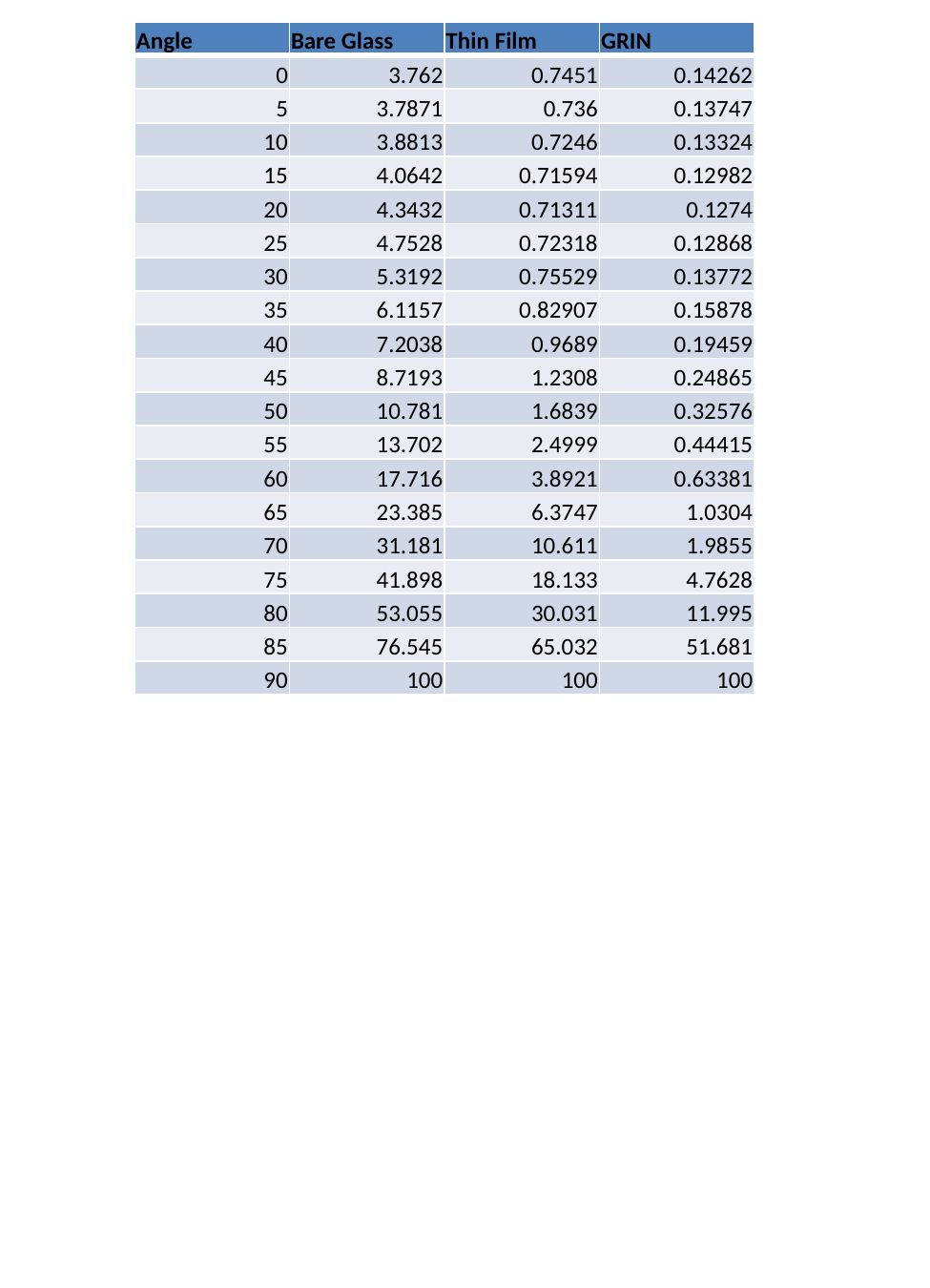

| Angle | Bare Glass | Thin Film | GRIN |
| --- | --- | --- | --- |
| 0 | 3.762 | 0.7451 | 0.14262 |
| 5 | 3.7871 | 0.736 | 0.13747 |
| 10 | 3.8813 | 0.7246 | 0.13324 |
| 15 | 4.0642 | 0.71594 | 0.12982 |
| 20 | 4.3432 | 0.71311 | 0.1274 |
| 25 | 4.7528 | 0.72318 | 0.12868 |
| 30 | 5.3192 | 0.75529 | 0.13772 |
| 35 | 6.1157 | 0.82907 | 0.15878 |
| 40 | 7.2038 | 0.9689 | 0.19459 |
| 45 | 8.7193 | 1.2308 | 0.24865 |
| 50 | 10.781 | 1.6839 | 0.32576 |
| 55 | 13.702 | 2.4999 | 0.44415 |
| 60 | 17.716 | 3.8921 | 0.63381 |
| 65 | 23.385 | 6.3747 | 1.0304 |
| 70 | 31.181 | 10.611 | 1.9855 |
| 75 | 41.898 | 18.133 | 4.7628 |
| 80 | 53.055 | 30.031 | 11.995 |
| 85 | 76.545 | 65.032 | 51.681 |
| 90 | 100 | 100 | 100 |